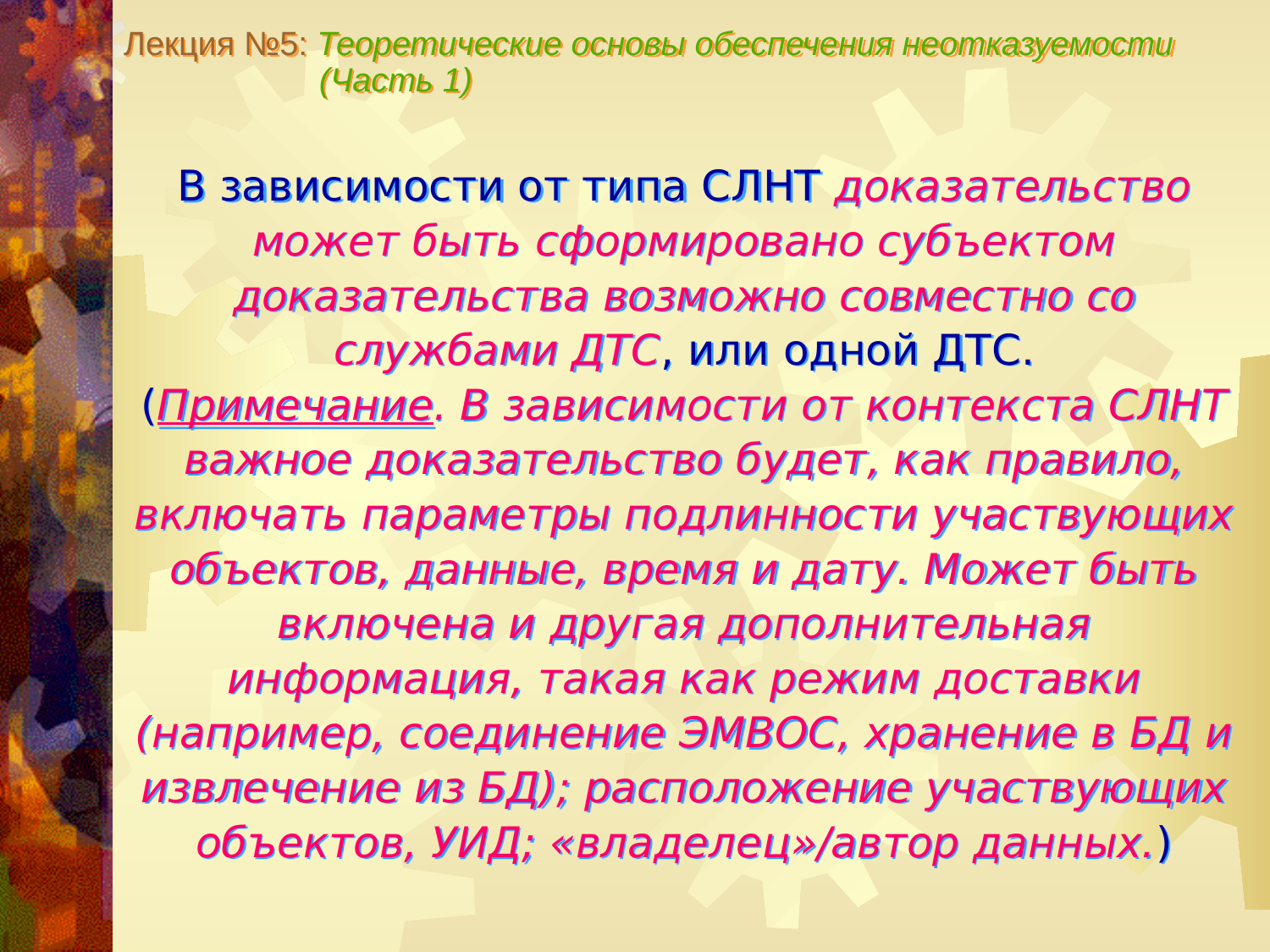

Лекция №5: Теоретические основы обеспечения неотказуемости
                       (Часть 1)
В зависимости от типа СЛНТ доказательство может быть сформировано субъектом доказательства возможно совместно со службами ДТС, или одной ДТС.
(Примечание. В зависимости от контекста СЛНТ важное доказательство будет, как правило, включать параметры подлинности участвующих объектов, данные, время и дату. Может быть включена и другая дополнительная информация, такая как режим доставки (например, соединение ЭМВОС, хранение в БД и извлечение из БД); расположение участвующих объектов, УИД; «владелец»/автор данных.)